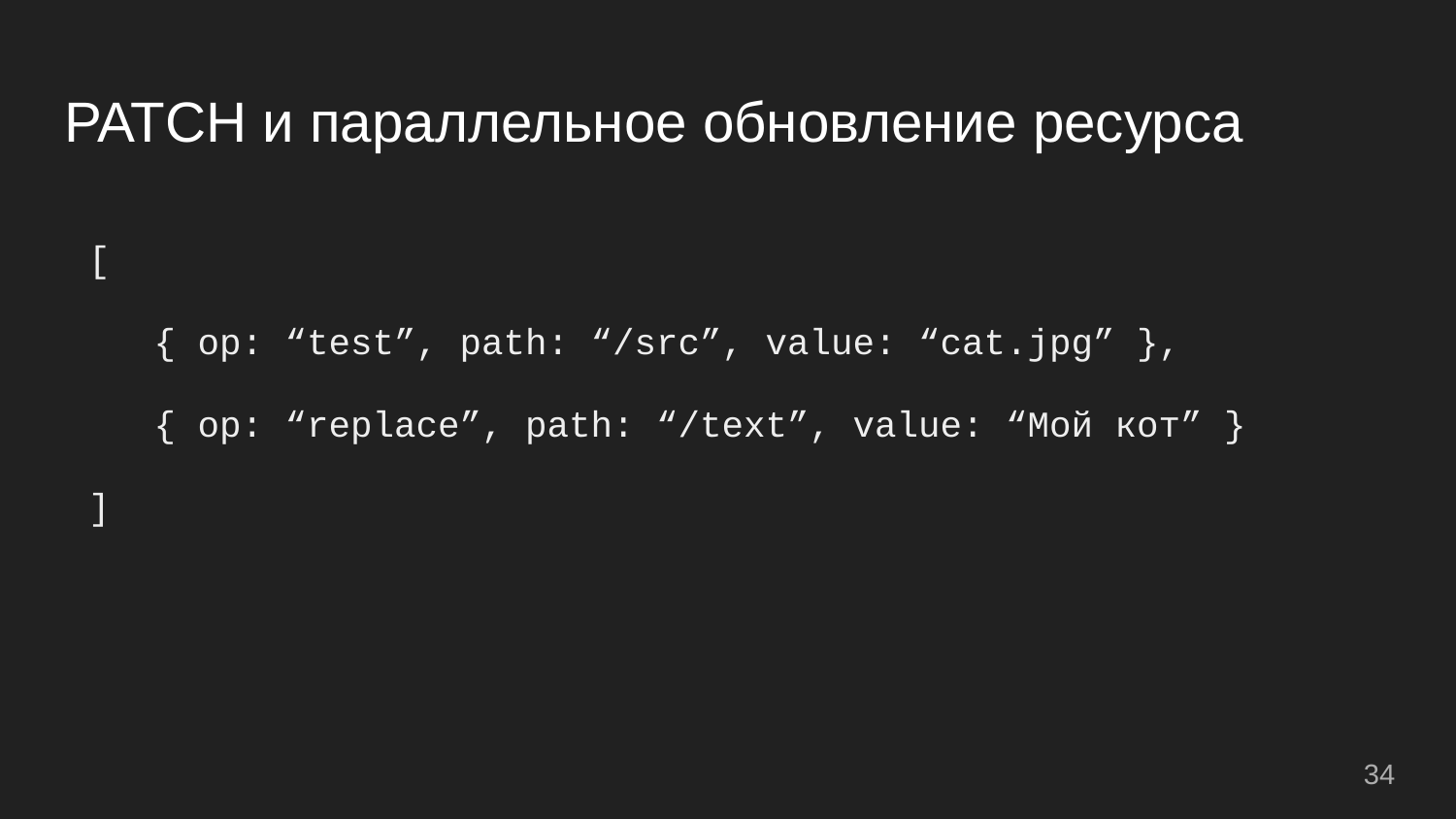

# PATCH и параллельное обновление ресурса
[
   { op: “test”, path: “/src”, value: “cat.jpg” },
   { op: “replace”, path: “/text”, value: “Мой кот” }
]

34